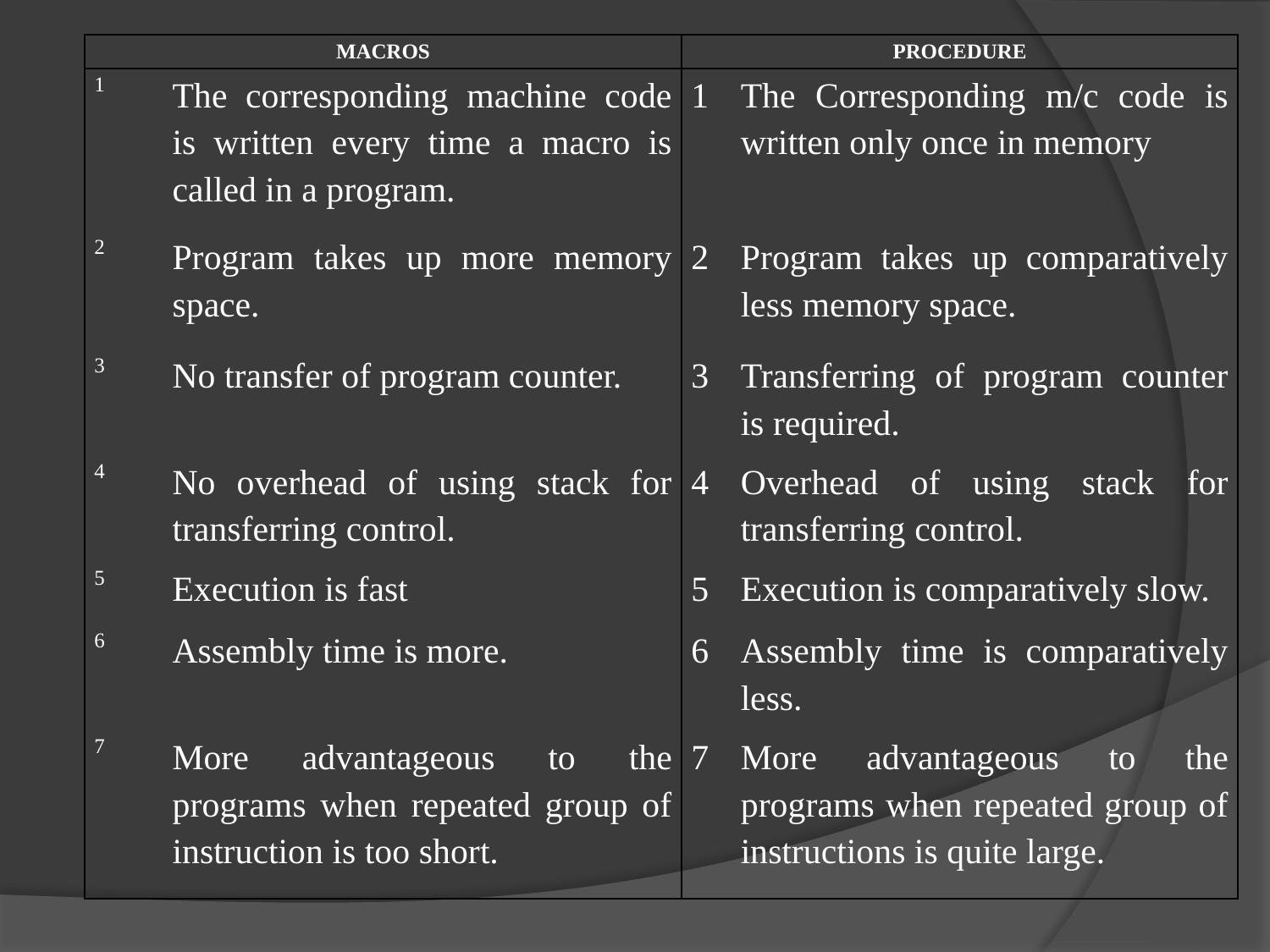

| MACROS |  | PROCEDURE |  |
| --- | --- | --- | --- |
| 1 | The corresponding machine code is written every time a macro is called in a program. | 1 | The Corresponding m/c code is written only once in memory |
| 2 | Program takes up more memory space. | 2 | Program takes up comparatively less memory space. |
| 3 | No transfer of program counter. | 3 | Transferring of program counter is required. |
| 4 | No overhead of using stack for transferring control. | 4 | Overhead of using stack for transferring control. |
| 5 | Execution is fast | 5 | Execution is comparatively slow. |
| 6 | Assembly time is more. | 6 | Assembly time is comparatively less. |
| 7 | More advantageous to the programs when repeated group of instruction is too short. | 7 | More advantageous to the programs when repeated group of instructions is quite large. |